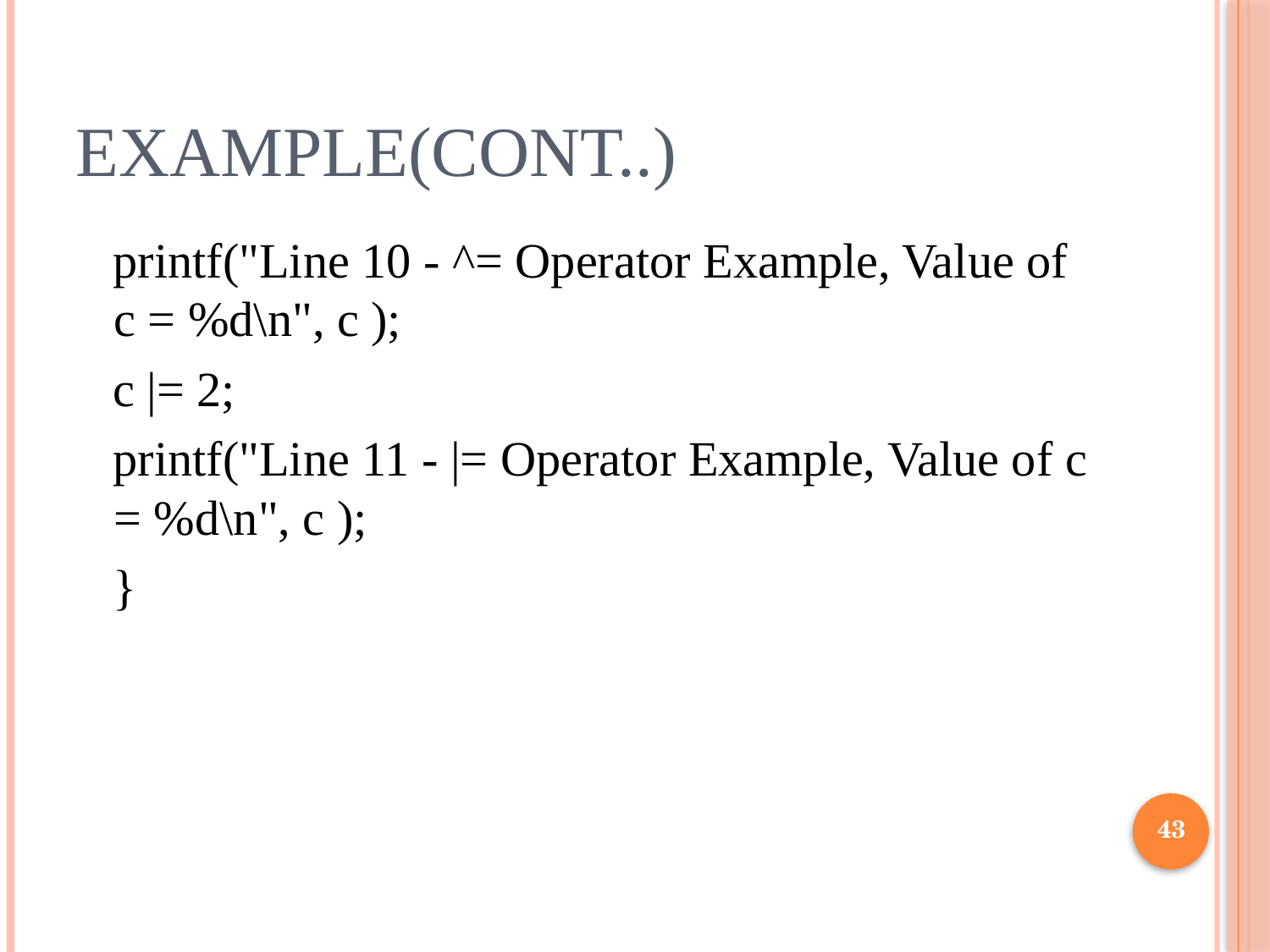

# Example(cont..)
   printf("Line 10 - ^= Operator Example, Value of c = %d\n", c );
   c |= 2;
   printf("Line 11 - |= Operator Example, Value of c = %d\n", c );
   }

43